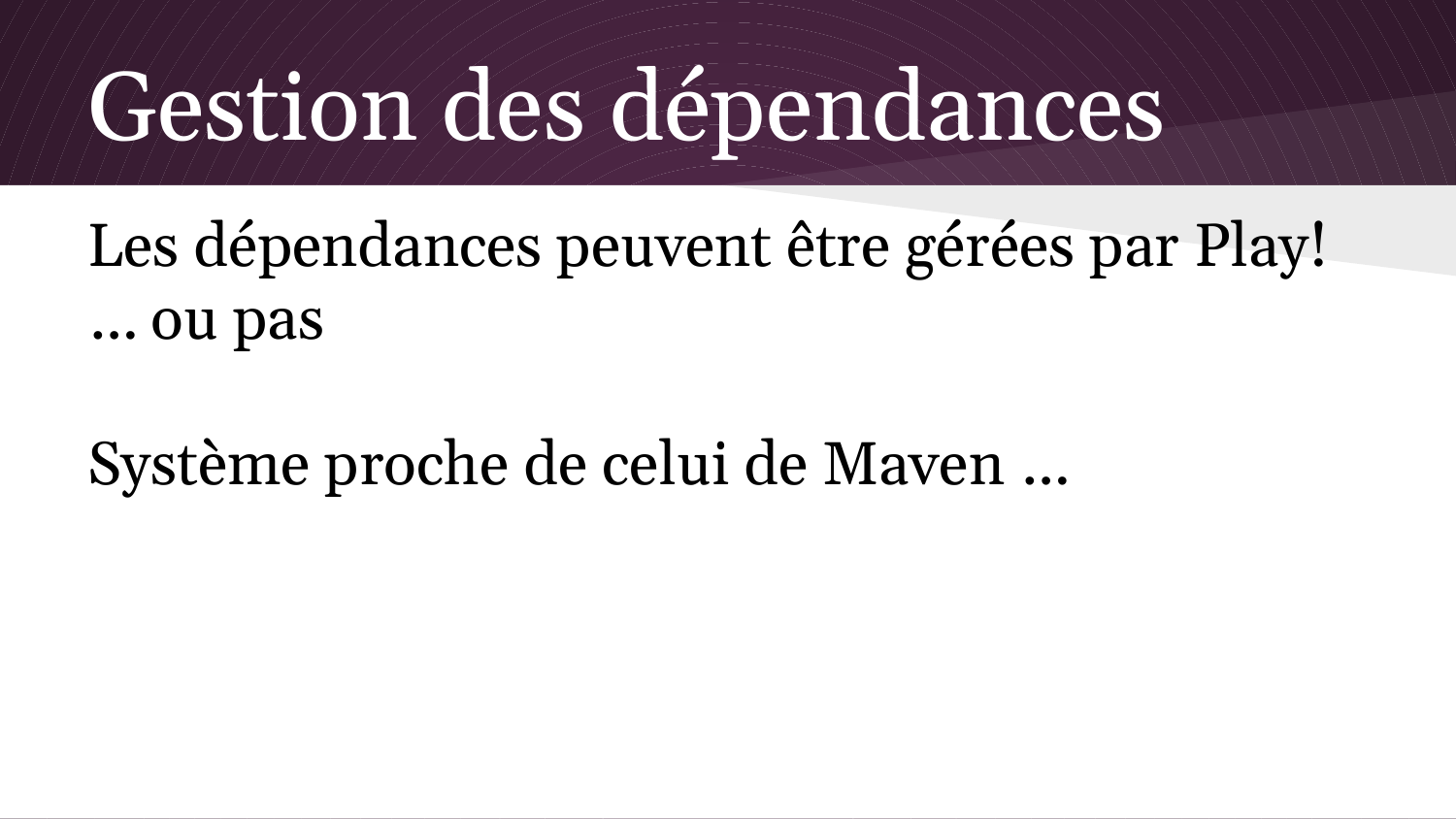

# Gestion des dépendances
Les dépendances peuvent être gérées par Play! … ou pas

Système proche de celui de Maven …